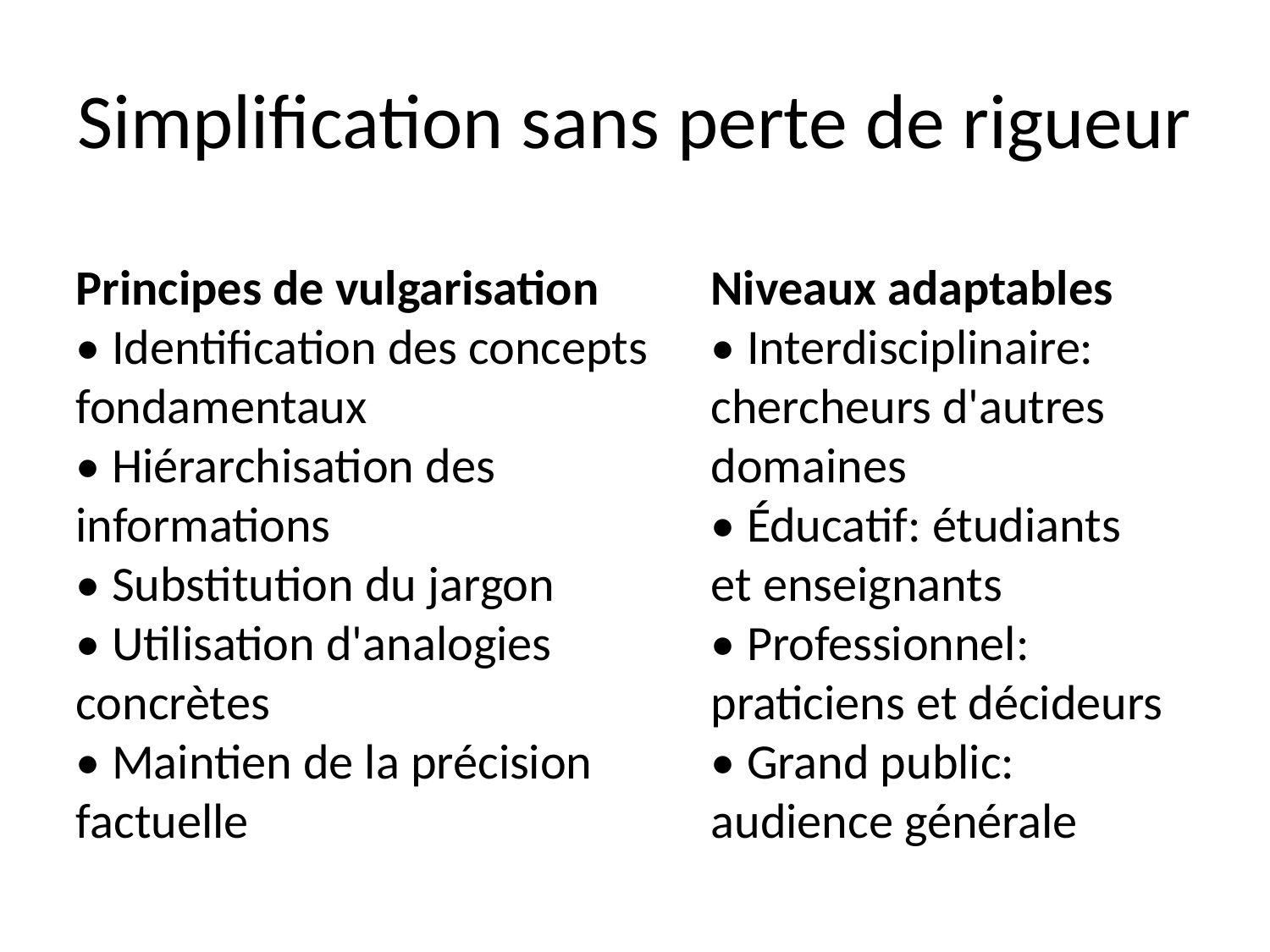

# Simplification sans perte de rigueur

Principes de vulgarisation
• Identification des concepts fondamentaux
• Hiérarchisation des informations
• Substitution du jargon
• Utilisation d'analogies concrètes
• Maintien de la précision factuelle

Niveaux adaptables
• Interdisciplinaire: chercheurs d'autres domaines
• Éducatif: étudiants et enseignants
• Professionnel: praticiens et décideurs
• Grand public: audience générale